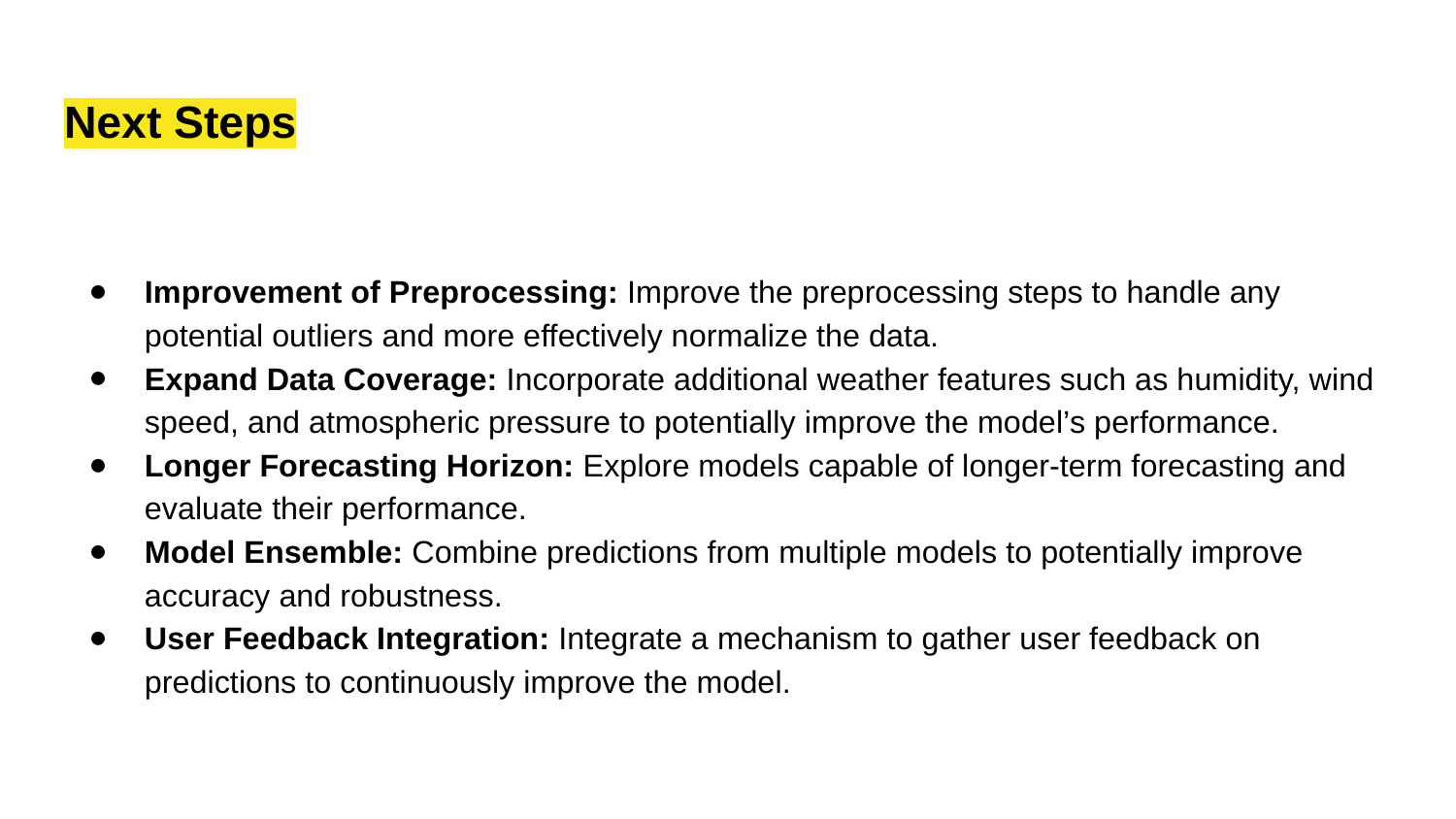

# Next Steps

Improvement of Preprocessing: Improve the preprocessing steps to handle any potential outliers and more effectively normalize the data.
Expand Data Coverage: Incorporate additional weather features such as humidity, wind speed, and atmospheric pressure to potentially improve the model’s performance.
Longer Forecasting Horizon: Explore models capable of longer-term forecasting and evaluate their performance.
Model Ensemble: Combine predictions from multiple models to potentially improve accuracy and robustness.
User Feedback Integration: Integrate a mechanism to gather user feedback on predictions to continuously improve the model.